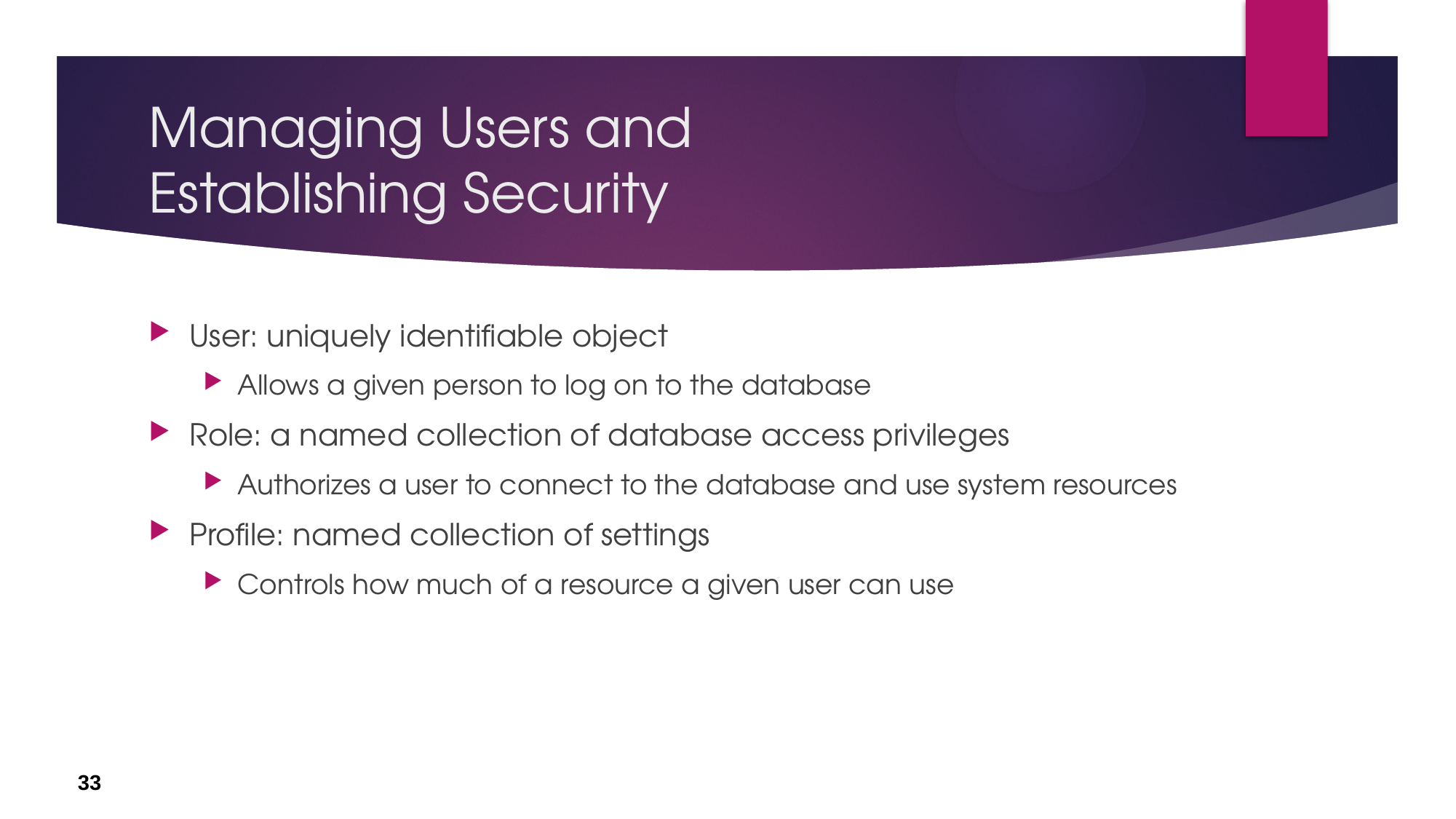

# Managing Users and Establishing Security
User: uniquely identifiable object
Allows a given person to log on to the database
Role: a named collection of database access privileges
Authorizes a user to connect to the database and use system resources
Profile: named collection of settings
Controls how much of a resource a given user can use
33